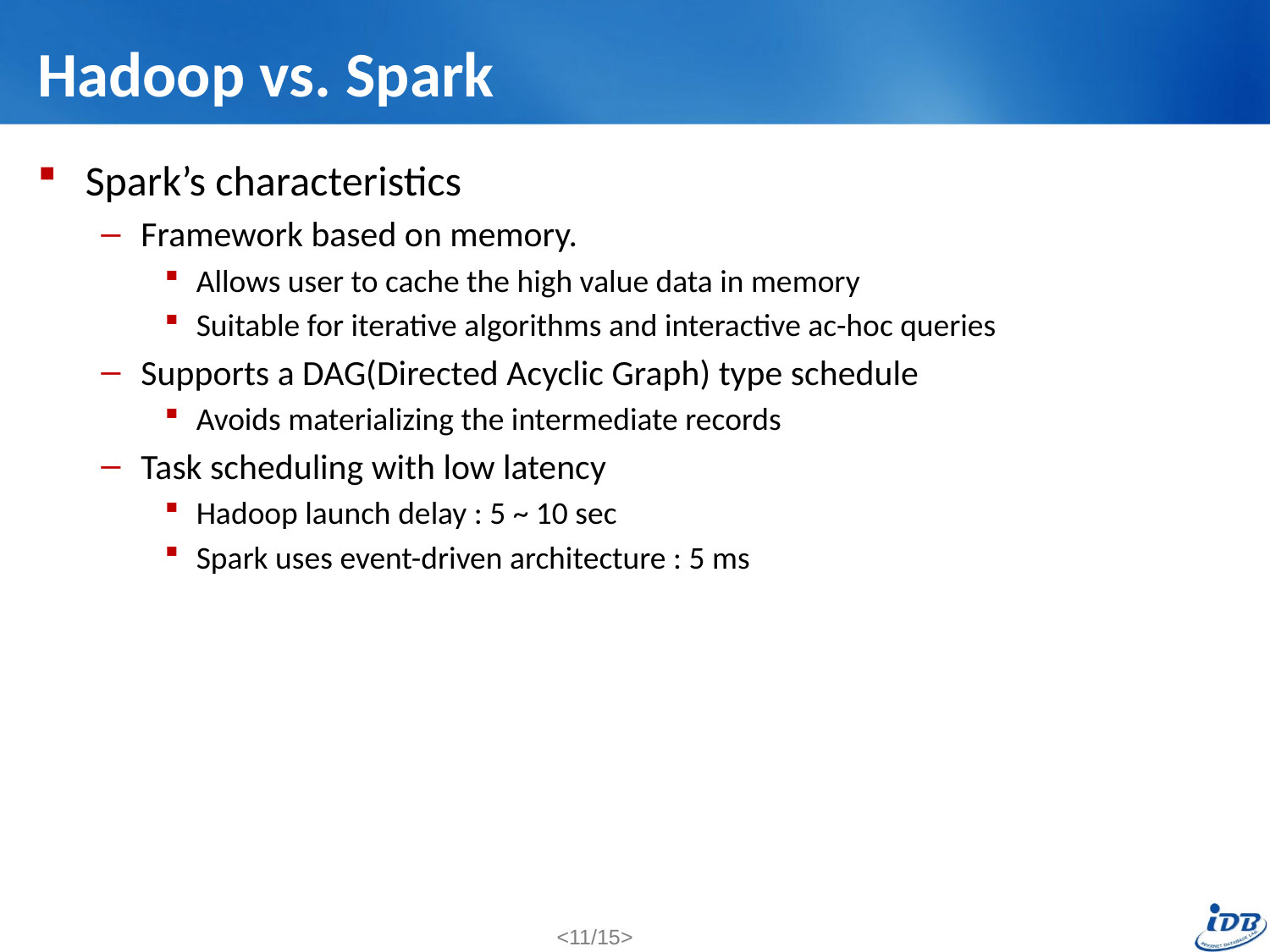

# Hadoop vs. Spark
Spark’s characteristics
Framework based on memory.
Allows user to cache the high value data in memory
Suitable for iterative algorithms and interactive ac-hoc queries
Supports a DAG(Directed Acyclic Graph) type schedule
Avoids materializing the intermediate records
Task scheduling with low latency
Hadoop launch delay : 5 ~ 10 sec
Spark uses event-driven architecture : 5 ms